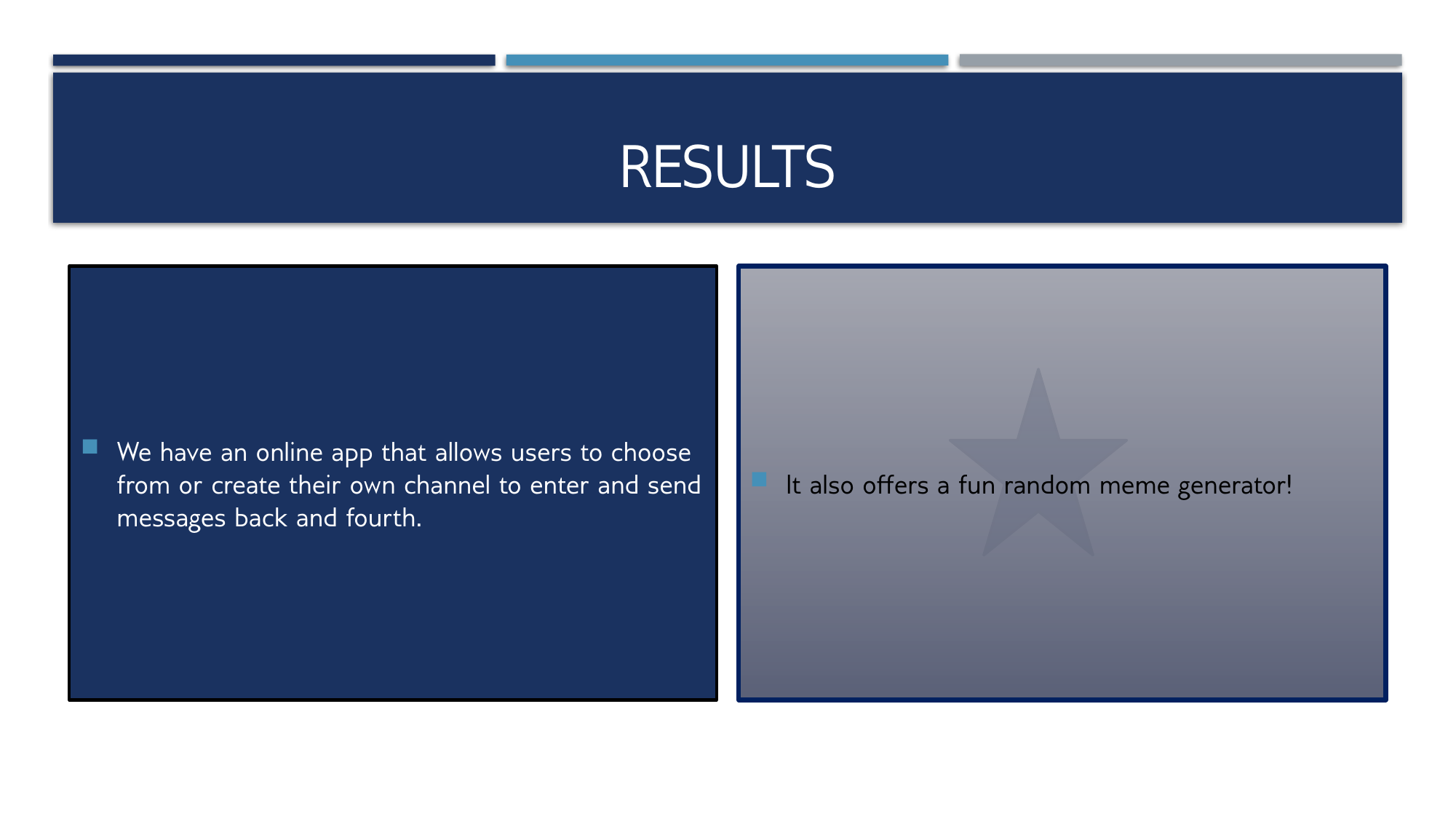

# Results
We have an online app that allows users to choose from or create their own channel to enter and send messages back and fourth.
It also offers a fun random meme generator!